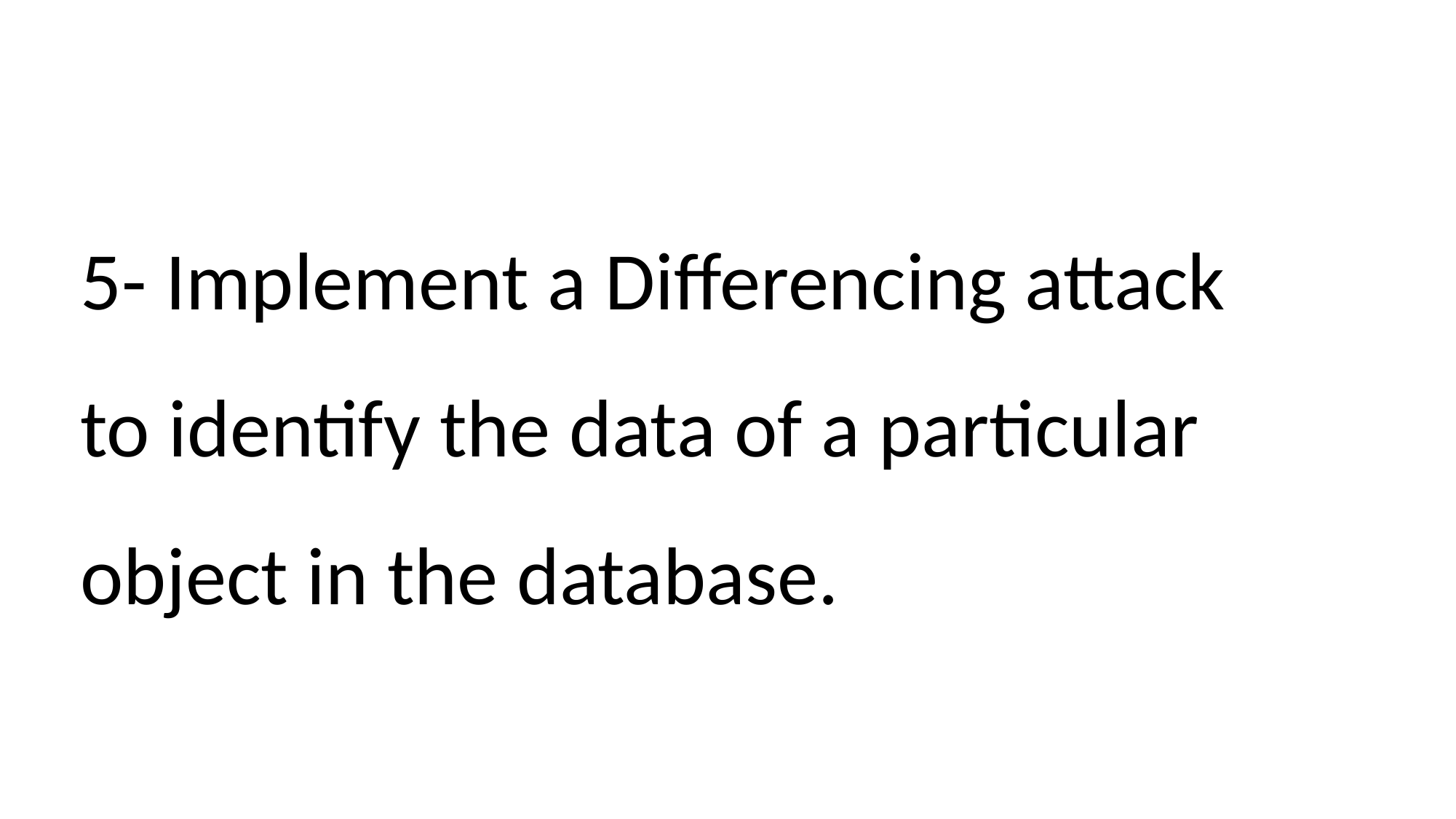

# 5- Implement a Differencing attack to identify the data of a particular  object in the database.